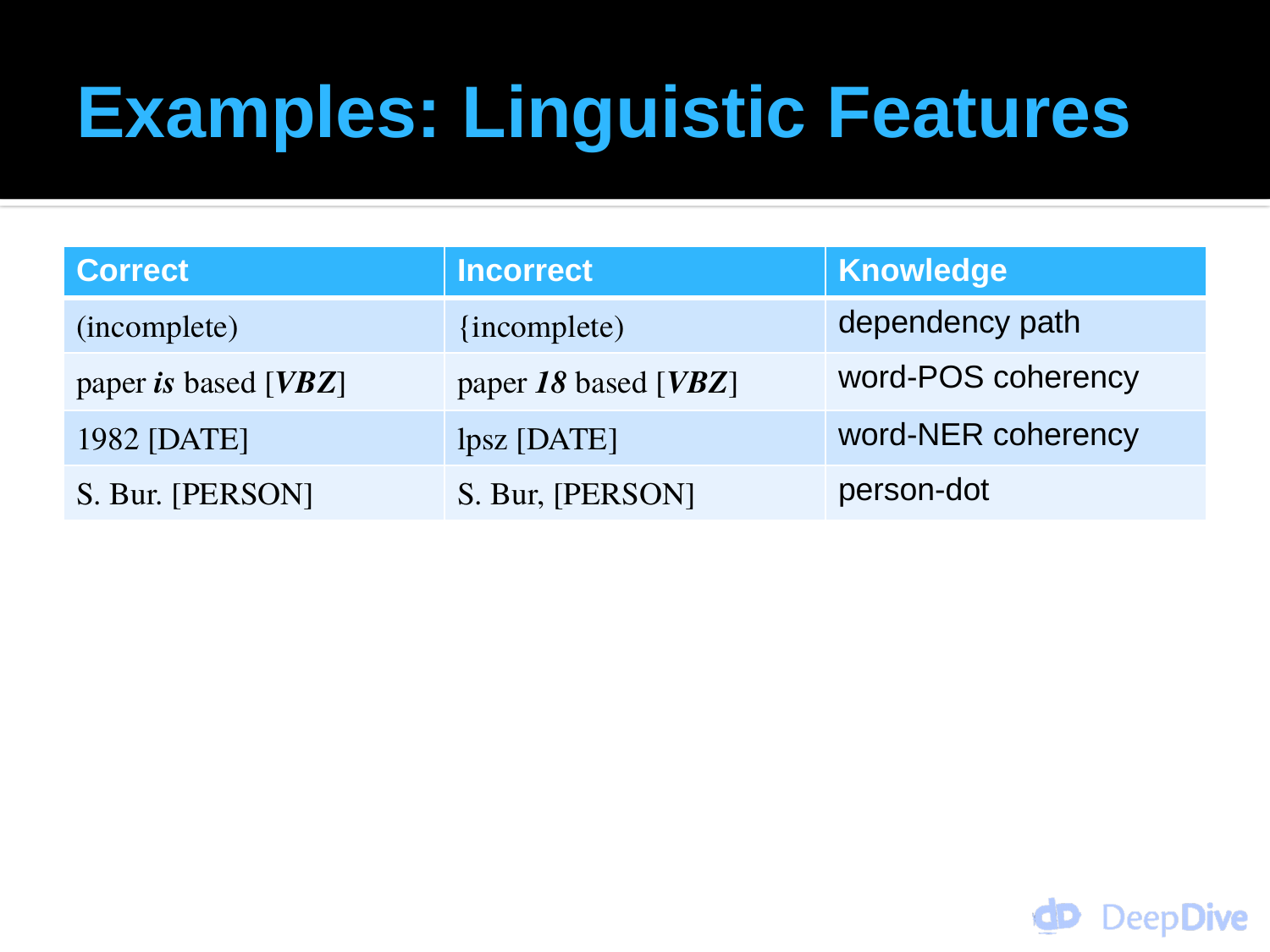

# Examples: Linguistic Features
| Correct | Incorrect | Knowledge |
| --- | --- | --- |
| (incomplete) | {incomplete) | dependency path |
| paper is based [VBZ] | paper 18 based [VBZ] | word-POS coherency |
| 1982 [DATE] | lpsz [DATE] | word-NER coherency |
| S. Bur. [PERSON] | S. Bur, [PERSON] | person-dot |